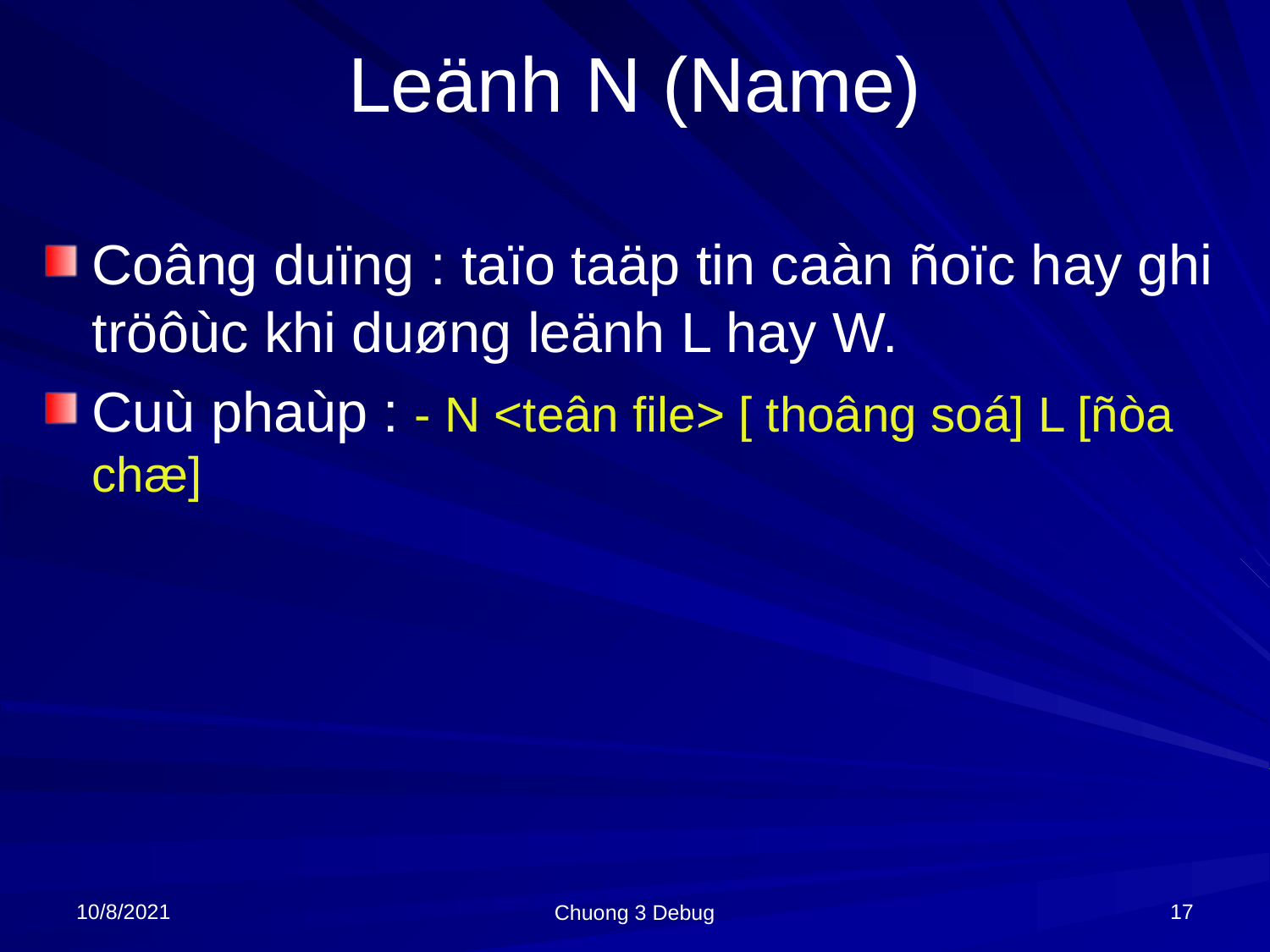

# Leänh N (Name)
Coâng duïng : taïo taäp tin caàn ñoïc hay ghi tröôùc khi duøng leänh L hay W.
Cuù phaùp : - N <teân file> [ thoâng soá] L [ñòa chæ]
10/8/2021
17
Chuong 3 Debug